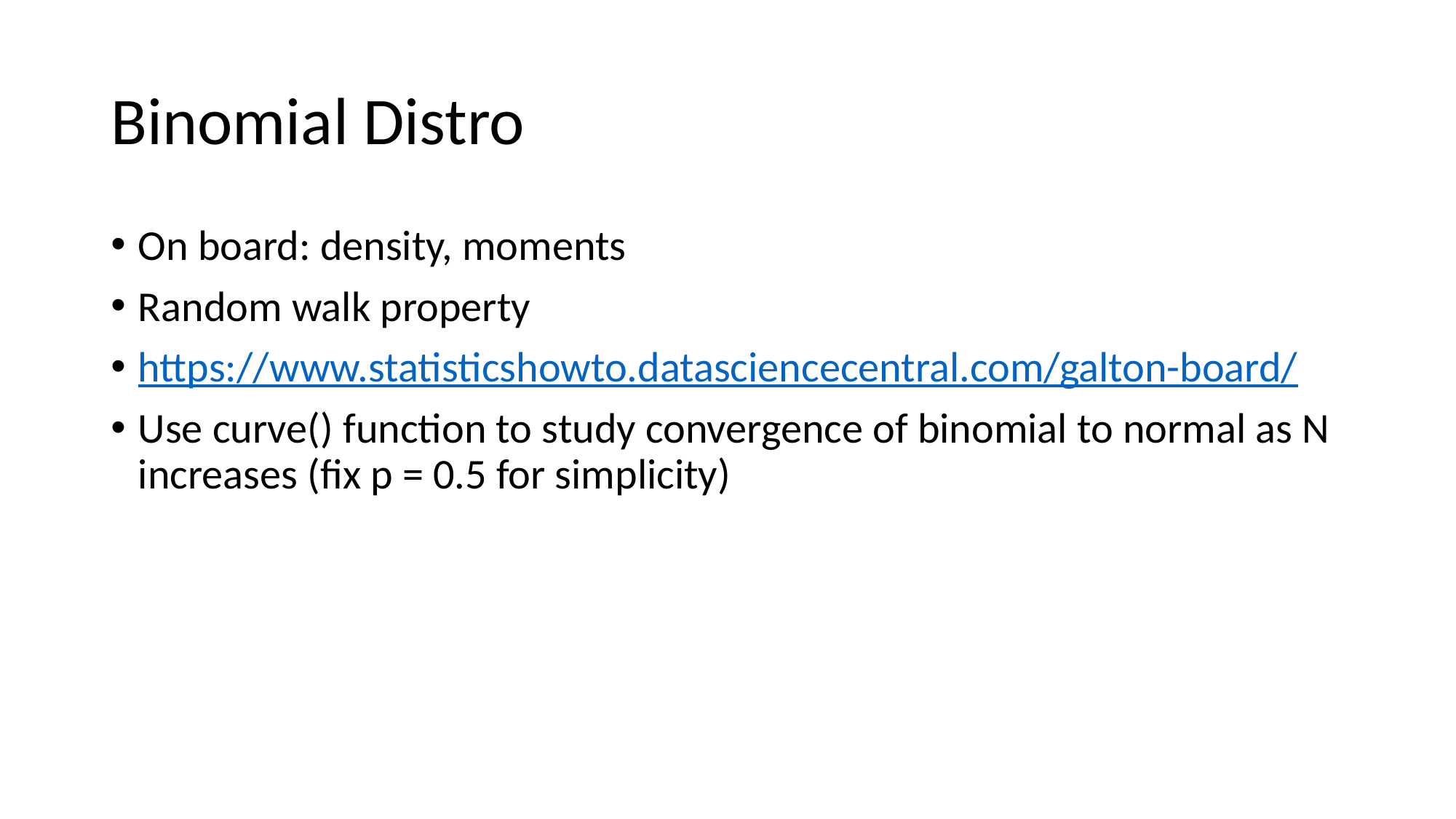

# Binomial Distro
On board: density, moments
Random walk property
https://www.statisticshowto.datasciencecentral.com/galton-board/
Use curve() function to study convergence of binomial to normal as N increases (fix p = 0.5 for simplicity)